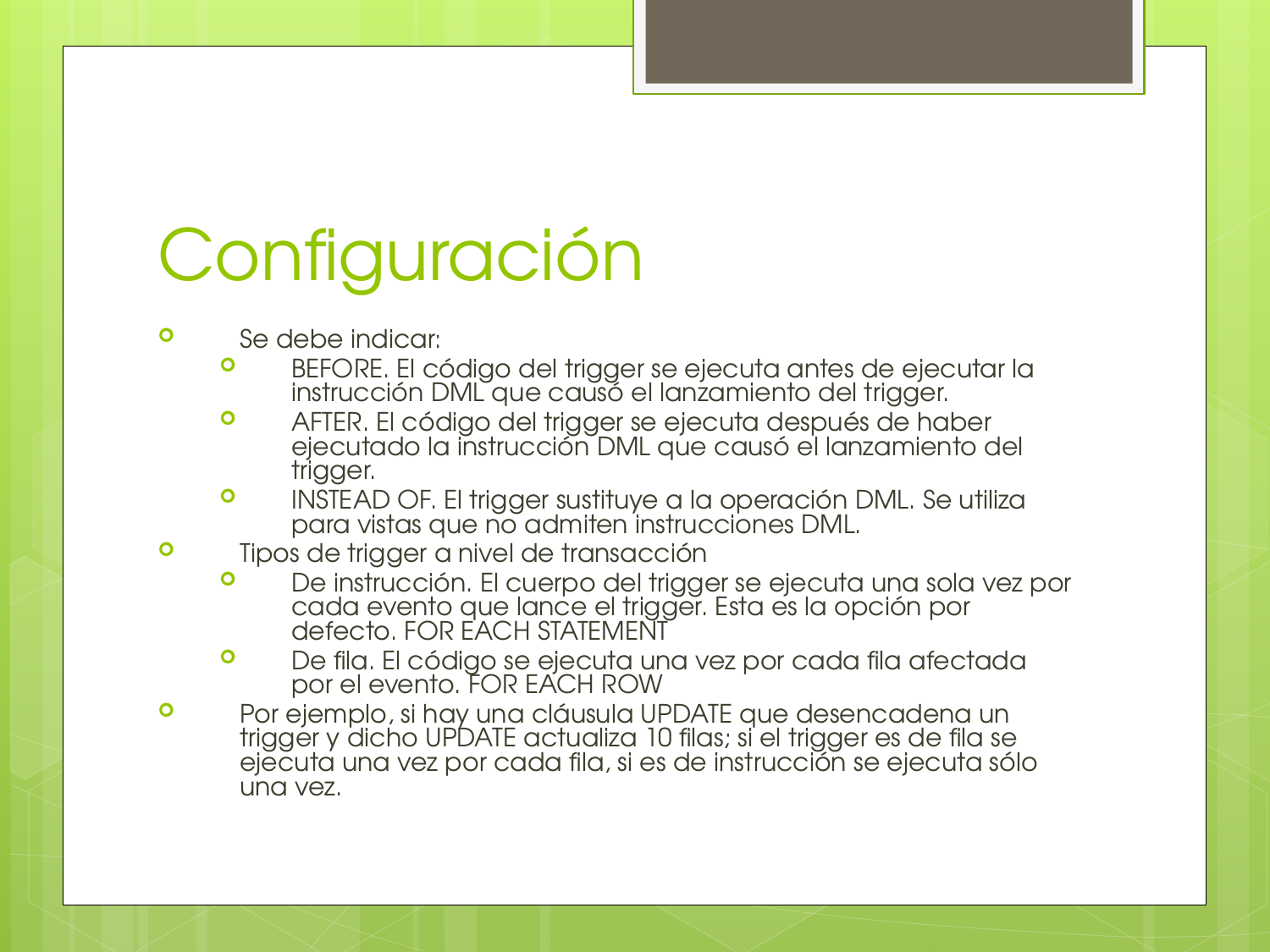

# Configuración
Se debe indicar:
BEFORE. El código del trigger se ejecuta antes de ejecutar la instrucción DML que causó el lanzamiento del trigger.
AFTER. El código del trigger se ejecuta después de haber ejecutado la instrucción DML que causó el lanzamiento del trigger.
INSTEAD OF. El trigger sustituye a la operación DML. Se utiliza para vistas que no admiten instrucciones DML.
Tipos de trigger a nivel de transacción
De instrucción. El cuerpo del trigger se ejecuta una sola vez por cada evento que lance el trigger. Esta es la opción por defecto. FOR EACH STATEMENT
De fila. El código se ejecuta una vez por cada fila afectada por el evento. FOR EACH ROW
Por ejemplo, si hay una cláusula UPDATE que desencadena un trigger y dicho UPDATE actualiza 10 filas; si el trigger es de fila se ejecuta una vez por cada fila, si es de instrucción se ejecuta sólo una vez.